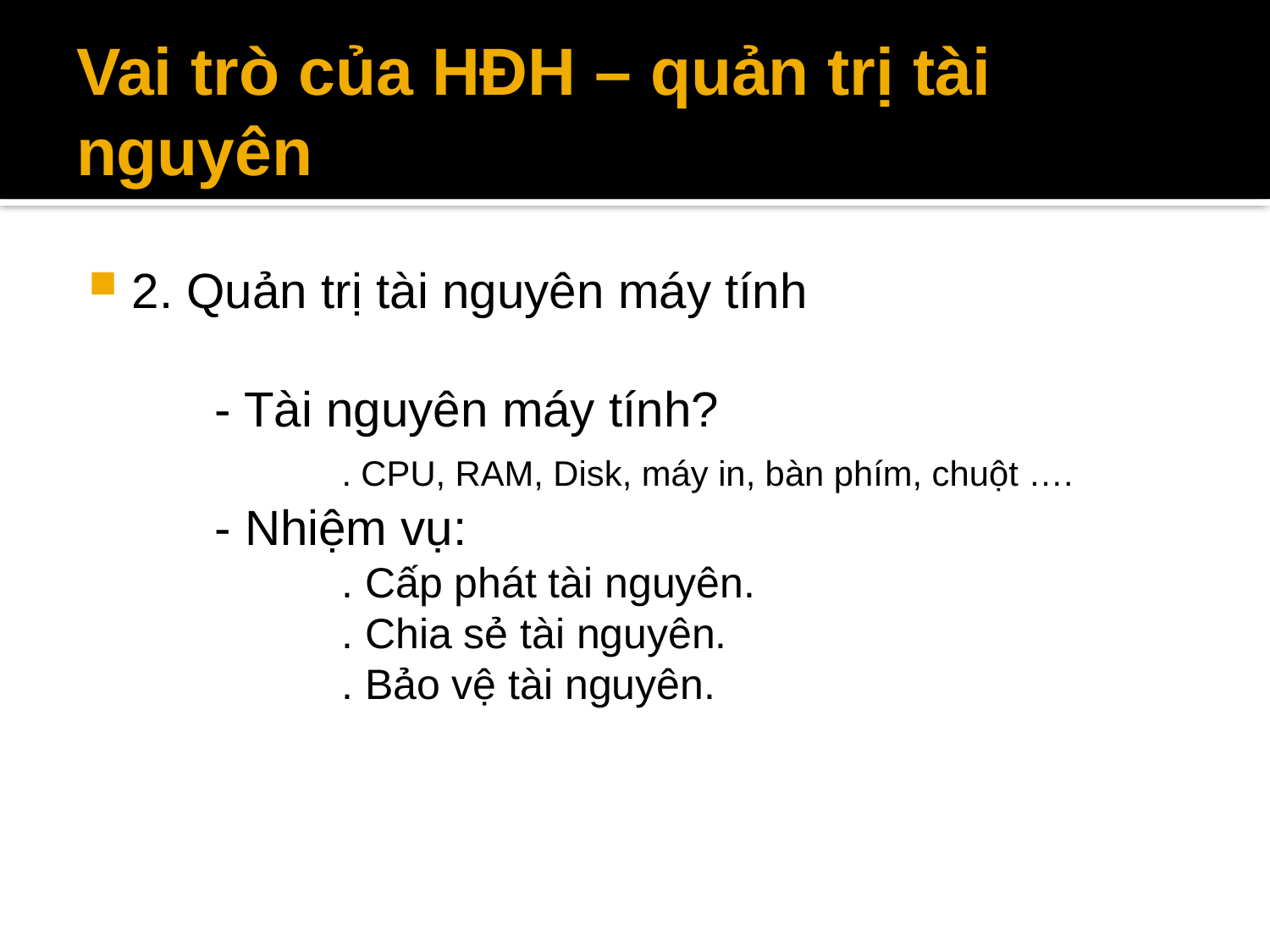

# Vai trò của HĐH – quản trị tài nguyên
2. Quản trị tài nguyên máy tính

	- Tài nguyên máy tính?
		. CPU, RAM, Disk, máy in, bàn phím, chuột ….
	- Nhiệm vụ:
		. Cấp phát tài nguyên.
		. Chia sẻ tài nguyên.
		. Bảo vệ tài nguyên.